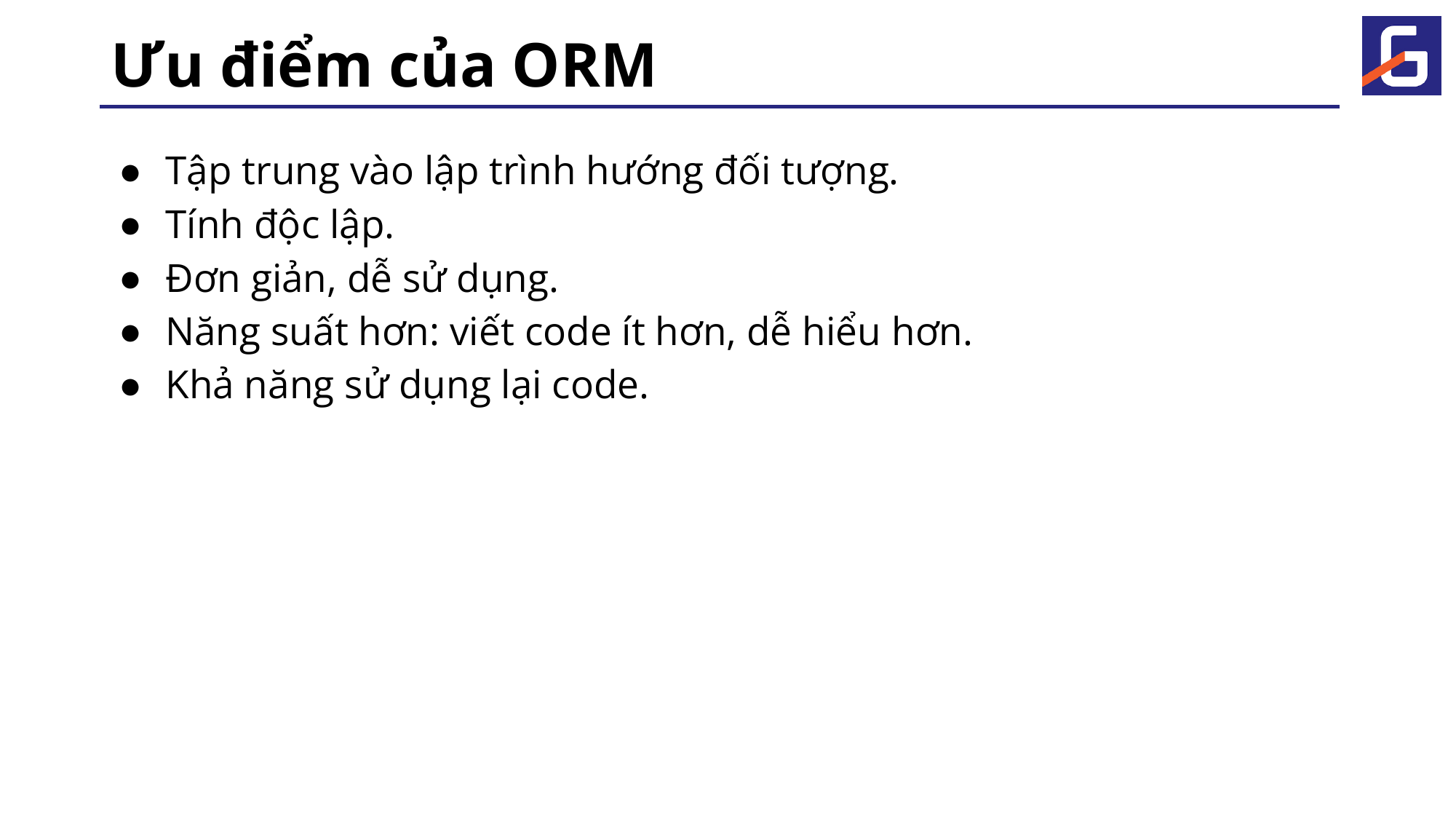

# Ưu điểm của ORM
Tập trung vào lập trình hướng đối tượng.
Tính độc lập.
Đơn giản, dễ sử dụng.
Năng suất hơn: viết code ít hơn, dễ hiểu hơn.
Khả năng sử dụng lại code.